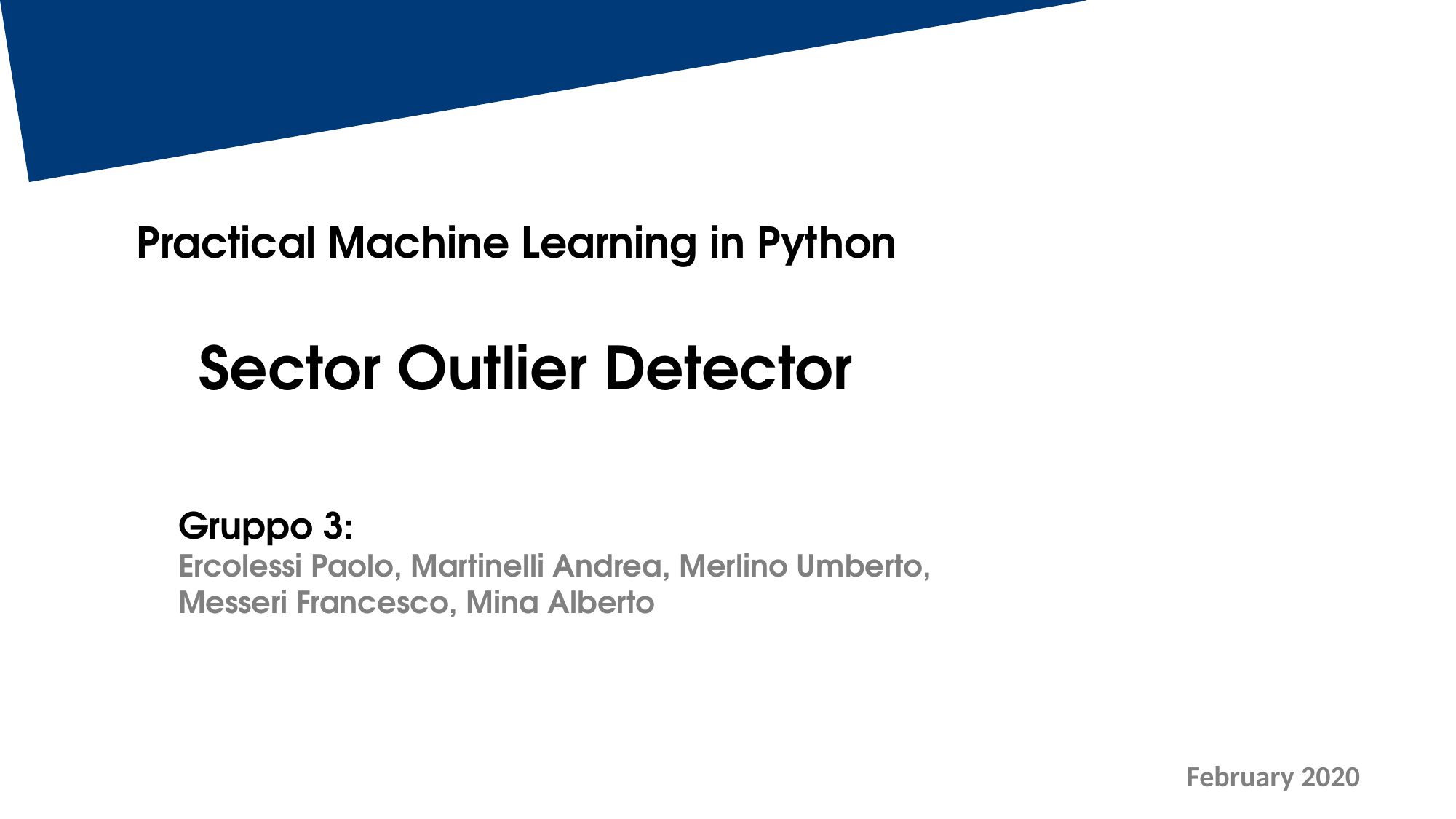

# Practical Machine Learning in Python
Sector Outlier Detector

Gruppo 3:
Ercolessi Paolo, Martinelli Andrea, Merlino Umberto, Messeri Francesco, Mina Alberto
February 2020